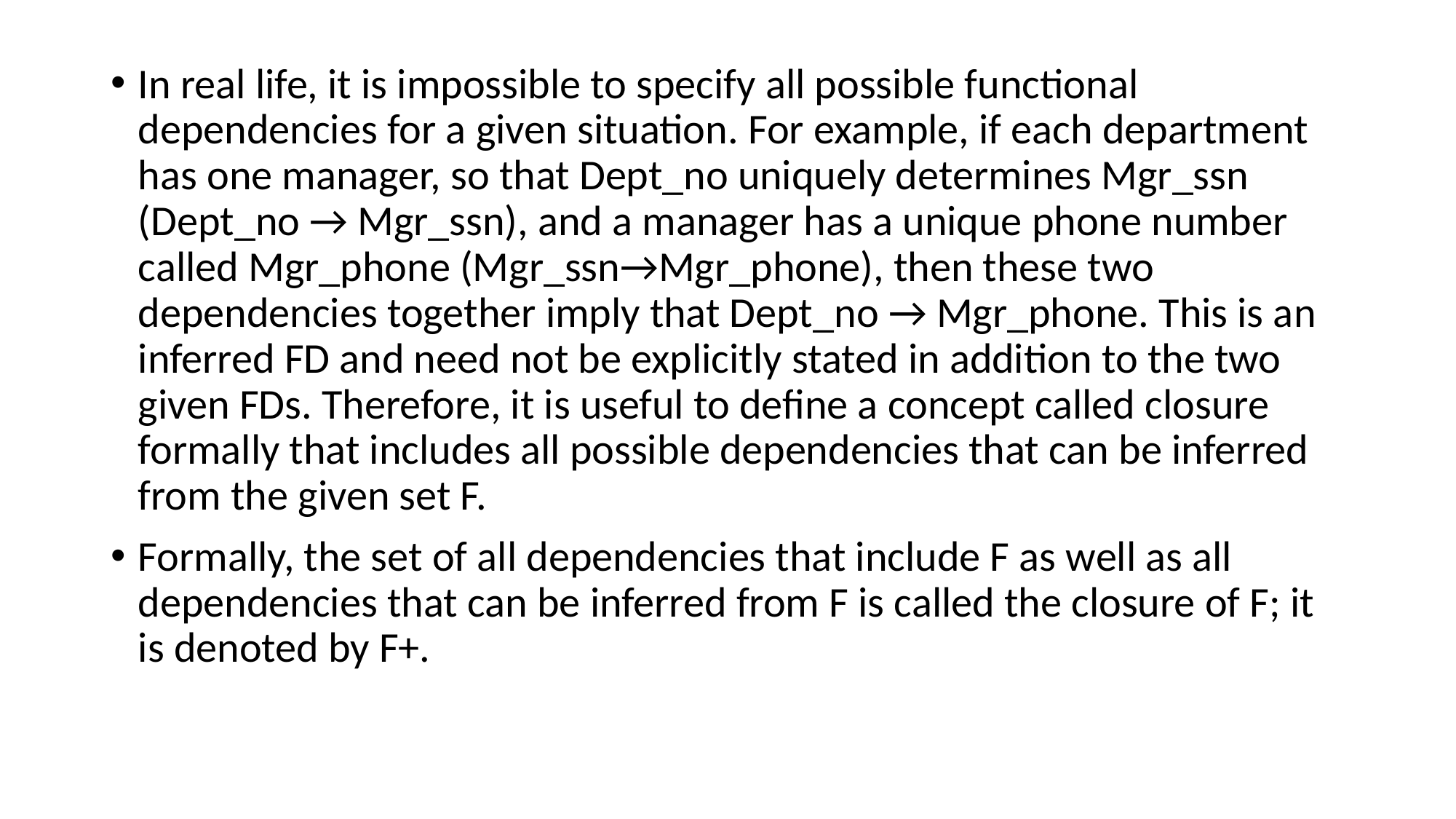

In real life, it is impossible to specify all possible functional dependencies for a given situation. For example, if each department has one manager, so that Dept_no uniquely determines Mgr_ssn (Dept_no → Mgr_ssn), and a manager has a unique phone number called Mgr_phone (Mgr_ssn→Mgr_phone), then these two dependencies together imply that Dept_no → Mgr_phone. This is an inferred FD and need not be explicitly stated in addition to the two given FDs. Therefore, it is useful to define a concept called closure formally that includes all possible dependencies that can be inferred from the given set F.
Formally, the set of all dependencies that include F as well as all dependencies that can be inferred from F is called the closure of F; it is denoted by F+.